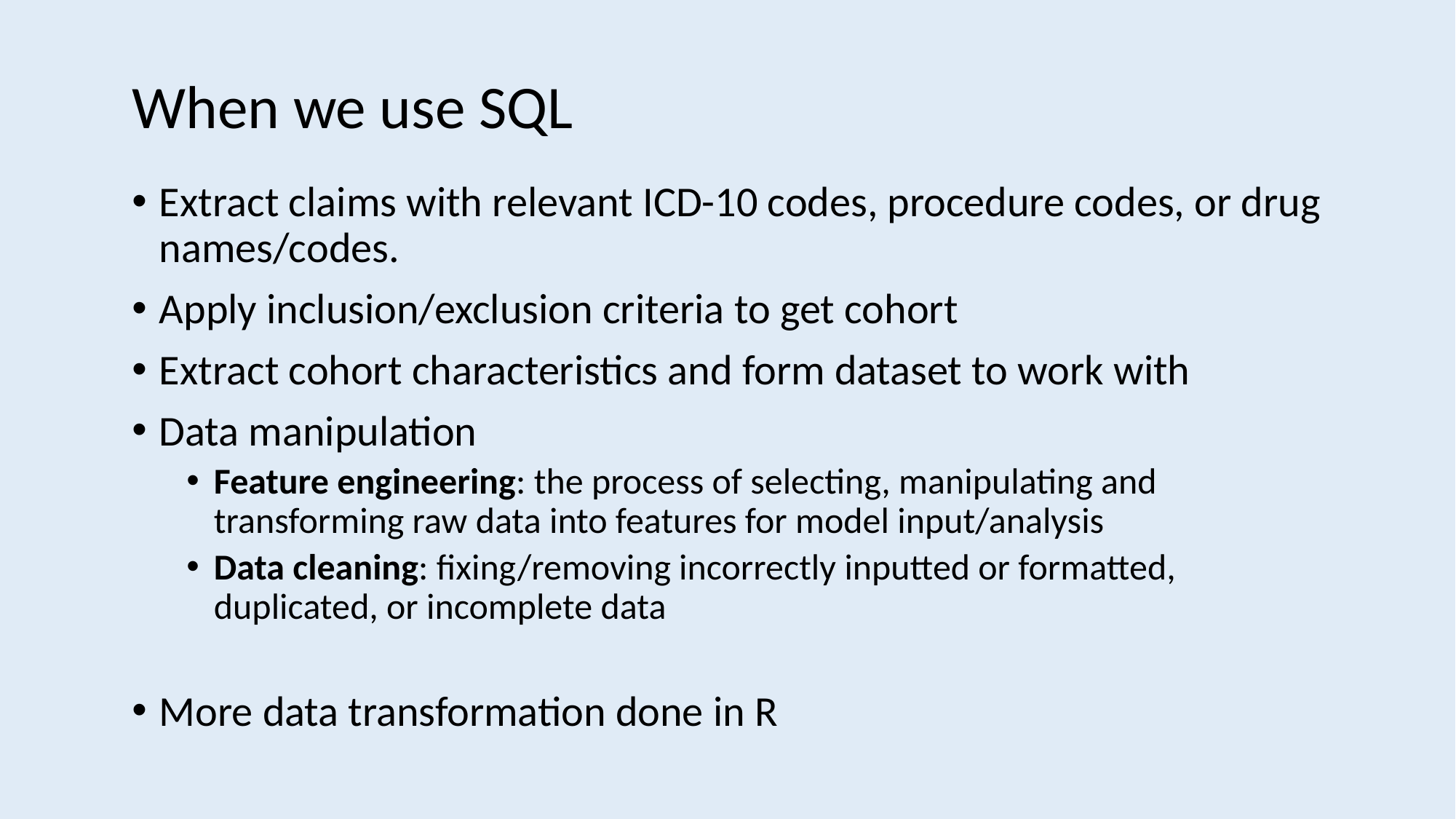

# When we use SQL
Extract claims with relevant ICD-10 codes, procedure codes, or drug names/codes.
Apply inclusion/exclusion criteria to get cohort
Extract cohort characteristics and form dataset to work with
Data manipulation
Feature engineering: the process of selecting, manipulating and transforming raw data into features for model input/analysis
Data cleaning: fixing/removing incorrectly inputted or formatted, duplicated, or incomplete data

More data transformation done in R